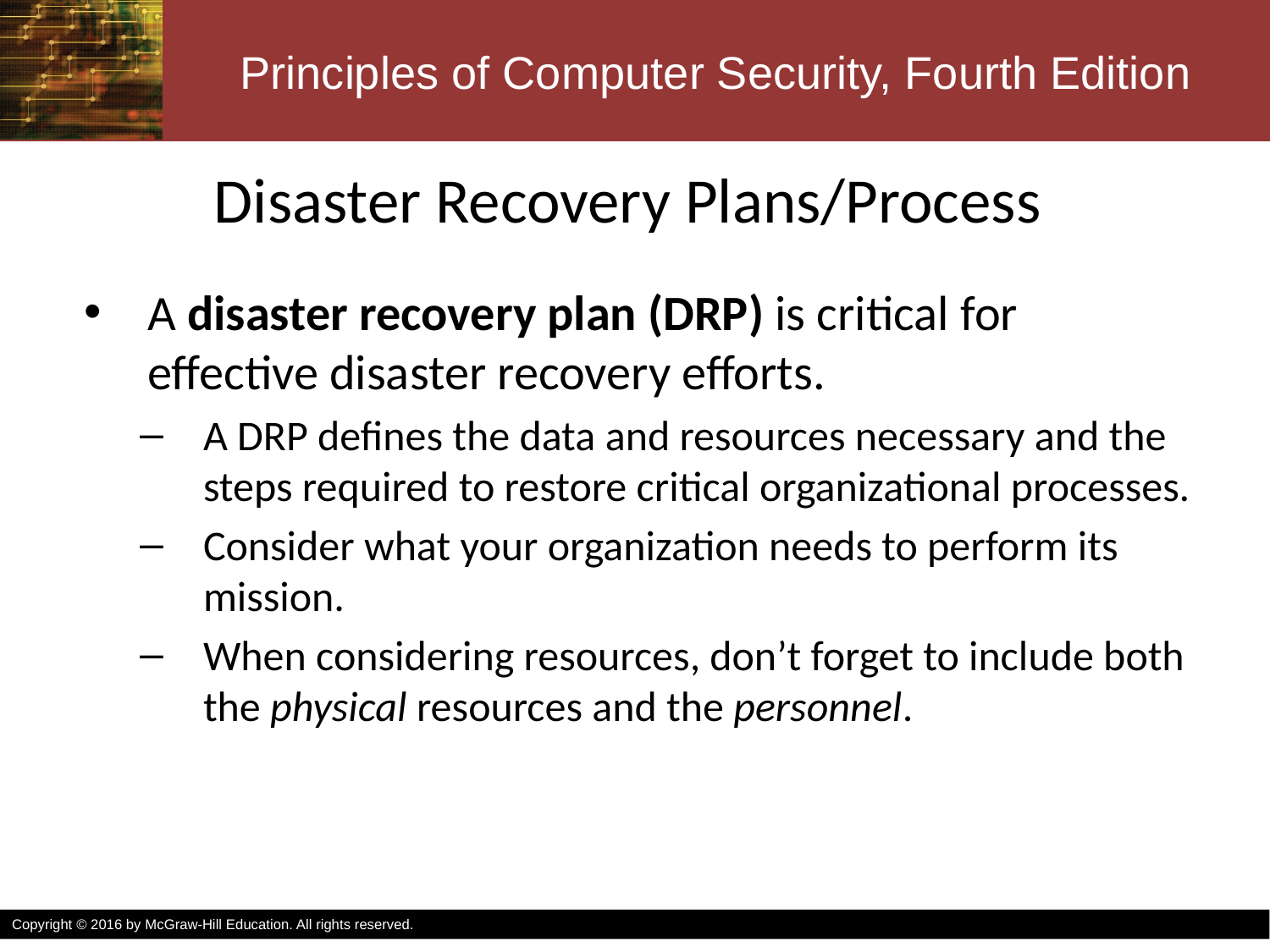

# Disaster Recovery Plans/Process
A disaster recovery plan (DRP) is critical for effective disaster recovery efforts.
A DRP defines the data and resources necessary and the steps required to restore critical organizational processes.
Consider what your organization needs to perform its mission.
When considering resources, don’t forget to include both the physical resources and the personnel.